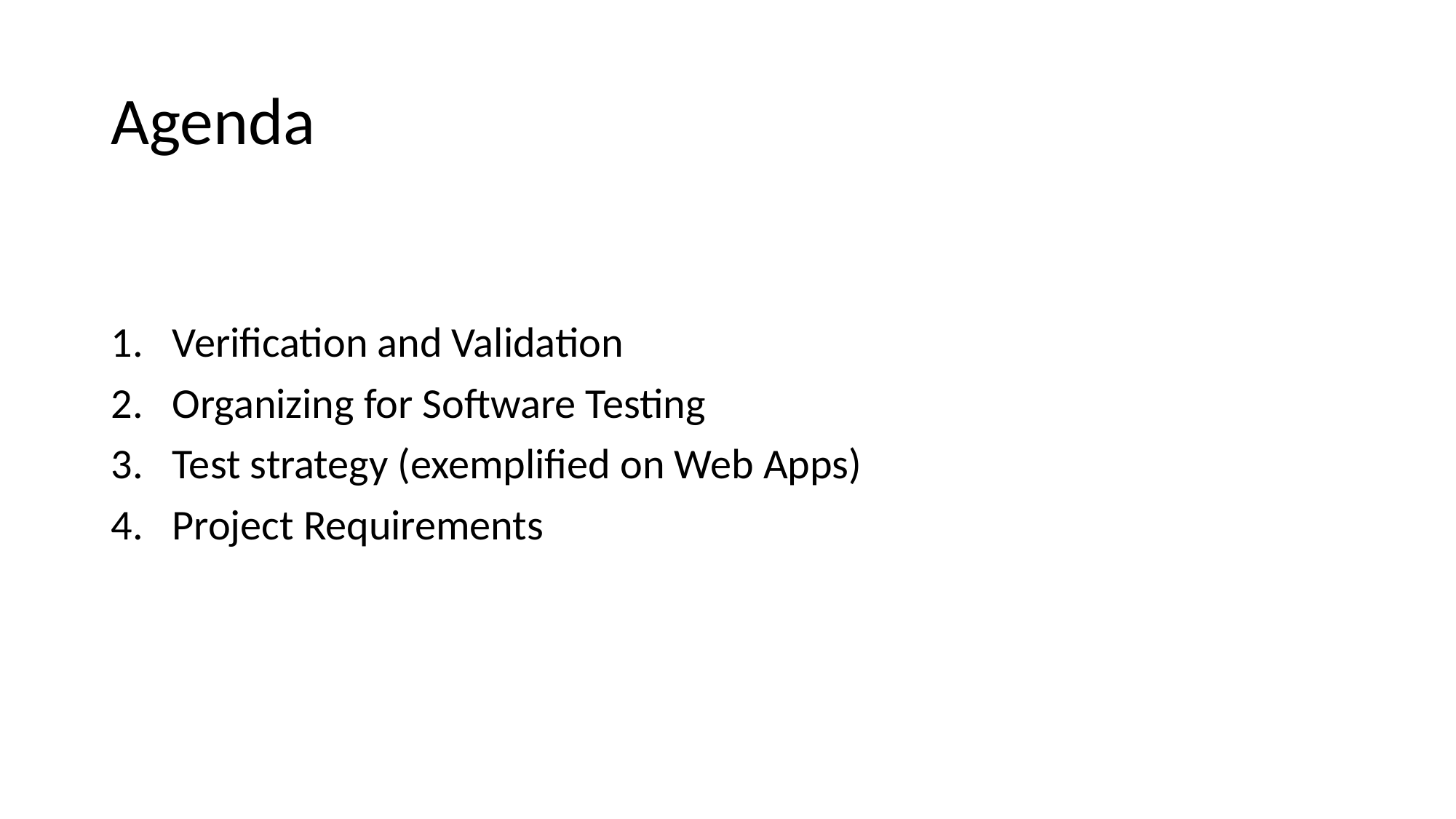

# Agenda
Verification and Validation
Organizing for Software Testing
Test strategy (exemplified on Web Apps)
Project Requirements